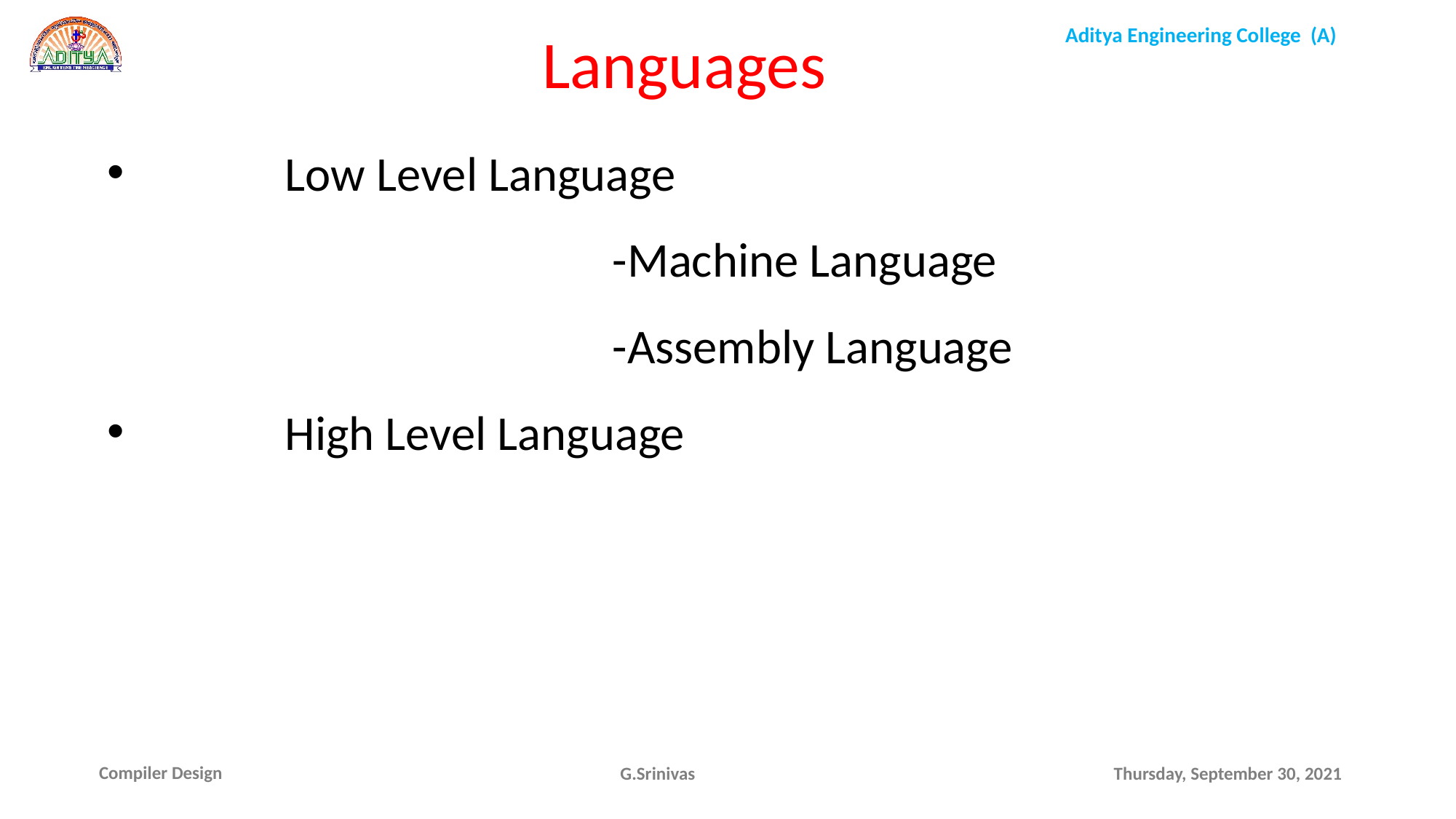

Languages
	Low Level Language
					-Machine Language
					-Assembly Language
	High Level Language
G.Srinivas
Thursday, September 30, 2021